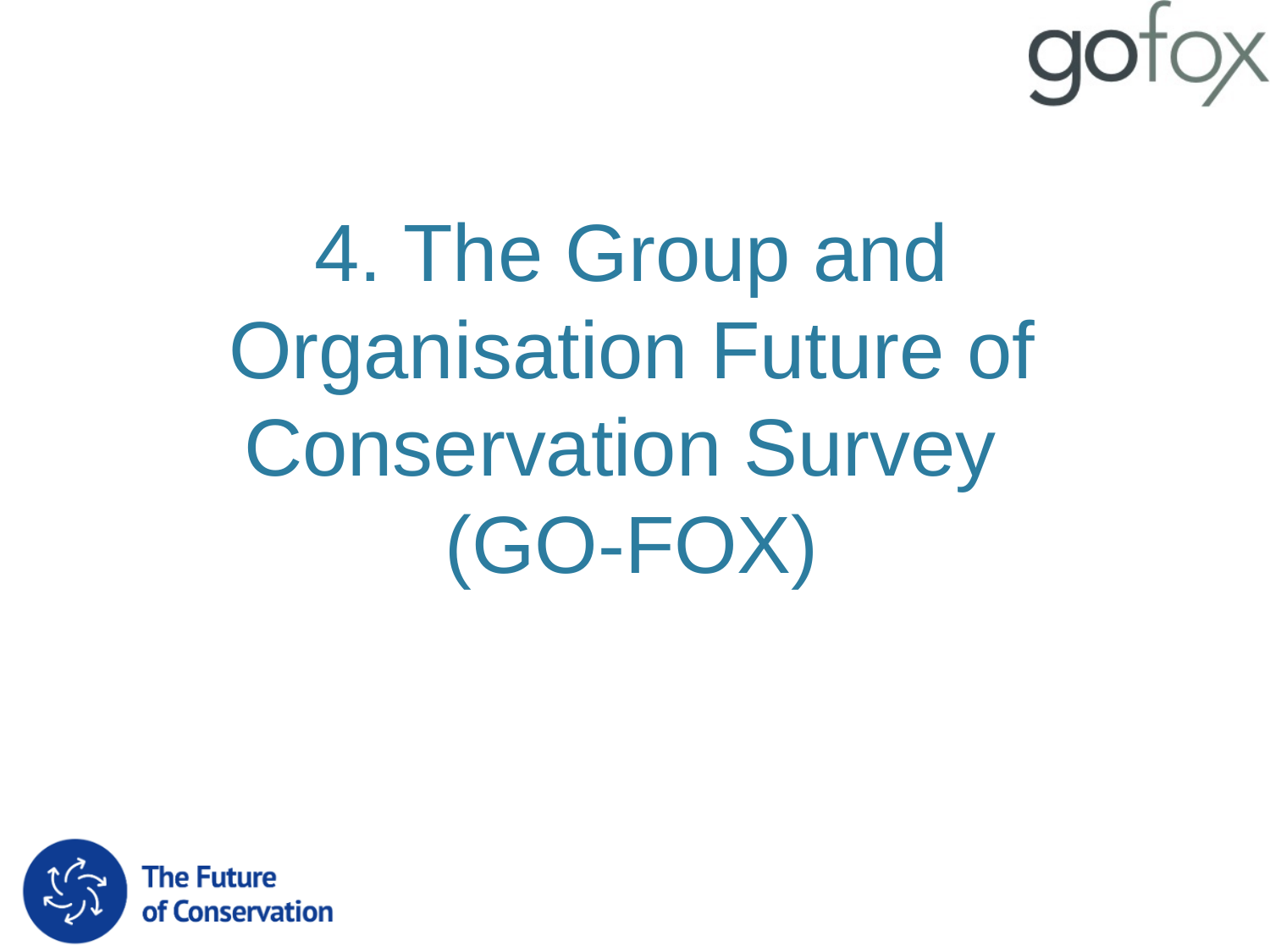

# 4. The Group and Organisation Future of Conservation Survey (GO-FOX)